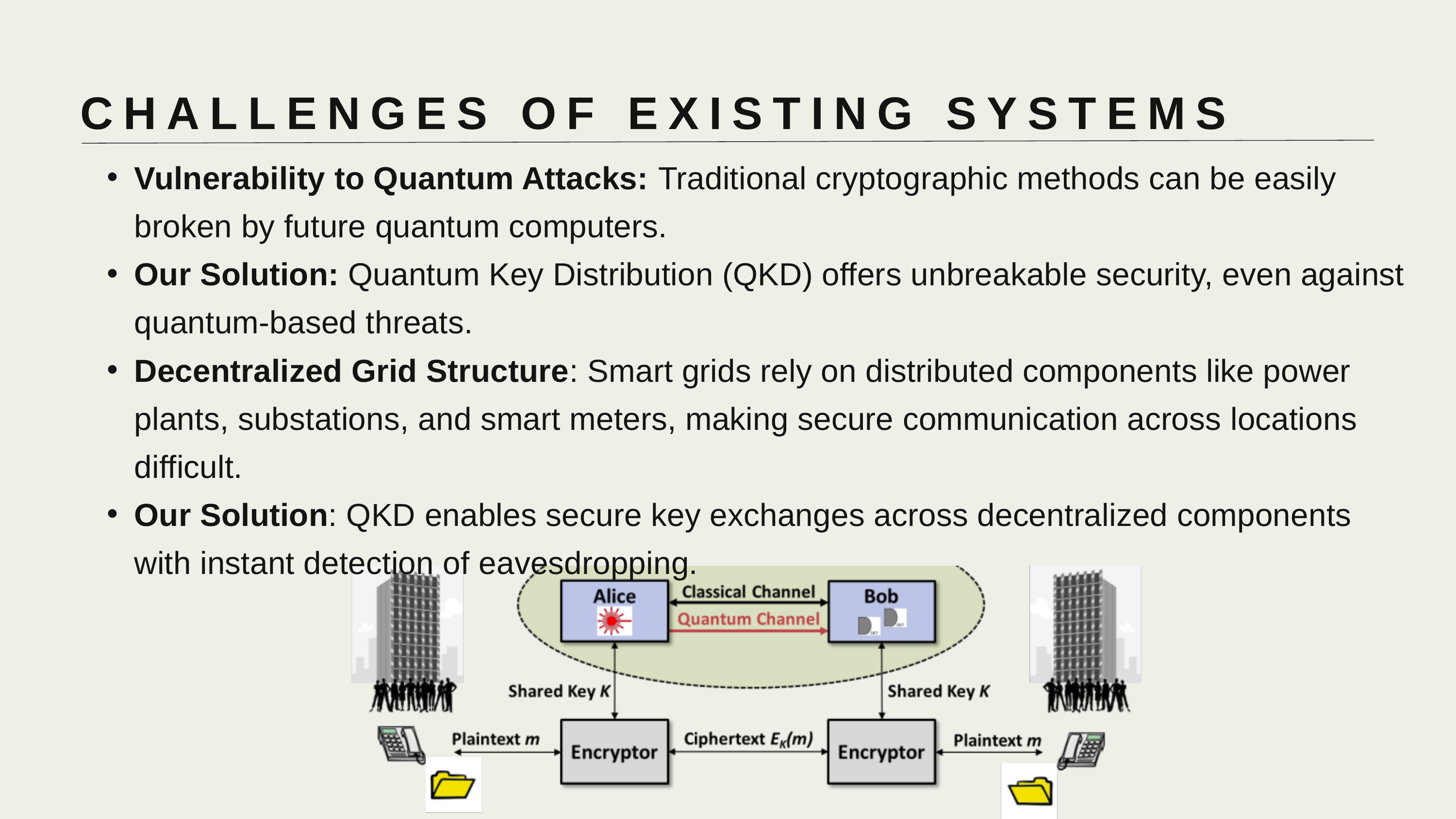

CHALLENGES OF EXISTING SYSTEMS

Vulnerability to Quantum Attacks: Traditional cryptographic methods can be easily broken by future quantum computers.
Our Solution: Quantum Key Distribution (QKD) offers unbreakable security, even against quantum-based threats.
Decentralized Grid Structure: Smart grids rely on distributed components like power plants, substations, and smart meters, making secure communication across locations difficult.
Our Solution: QKD enables secure key exchanges across decentralized components with instant detection of eavesdropping.